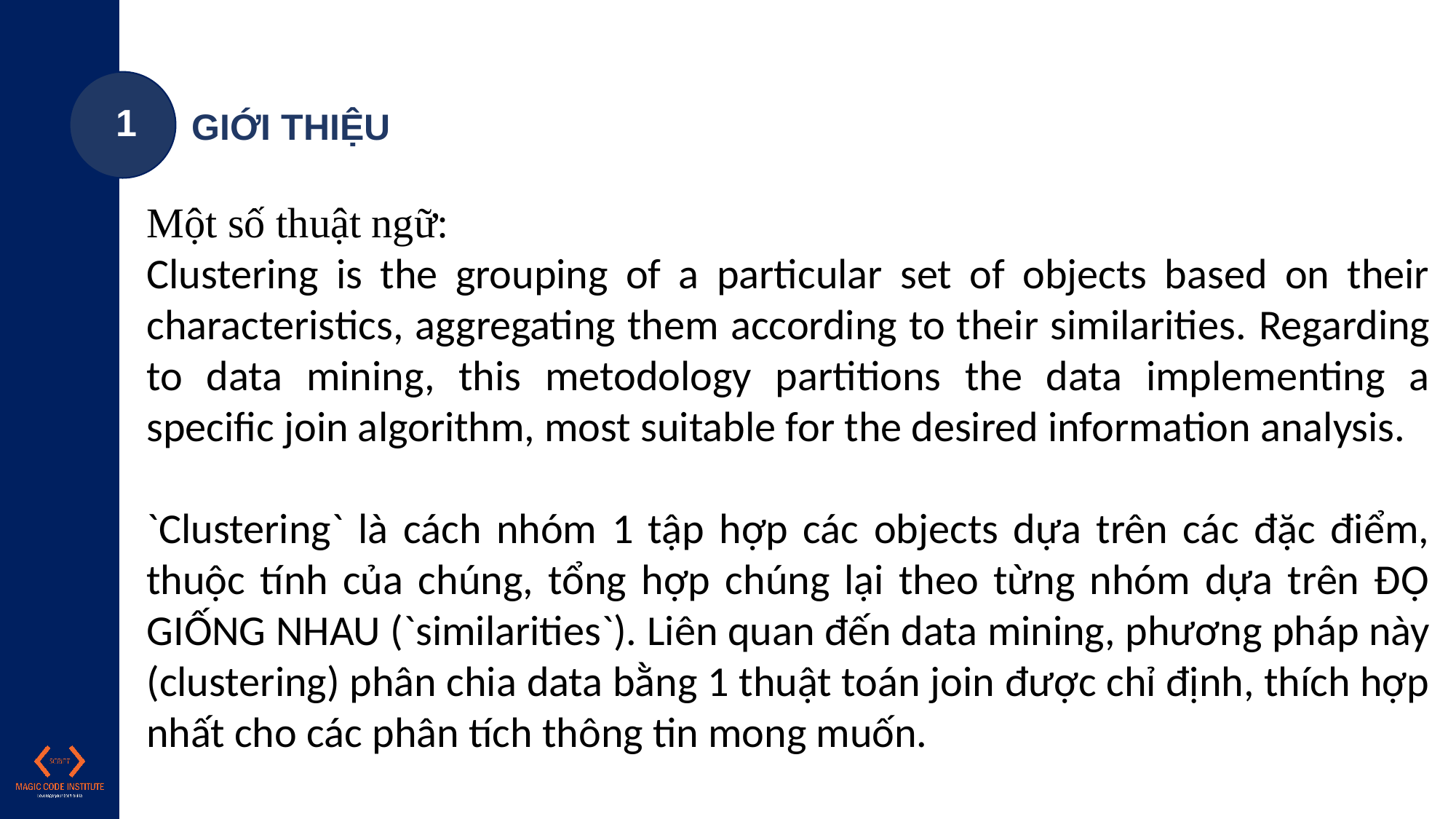

1

GIỚI THIỆU
Một số thuật ngữ:
Clustering is the grouping of a particular set of objects based on their characteristics, aggregating them according to their similarities. Regarding to data mining, this metodology partitions the data implementing a specific join algorithm, most suitable for the desired information analysis.

`Clustering` là cách nhóm 1 tập hợp các objects dựa trên các đặc điểm, thuộc tính của chúng, tổng hợp chúng lại theo từng nhóm dựa trên ĐỘ GIỐNG NHAU (`similarities`). Liên quan đến data mining, phương pháp này (clustering) phân chia data bằng 1 thuật toán join được chỉ định, thích hợp nhất cho các phân tích thông tin mong muốn.